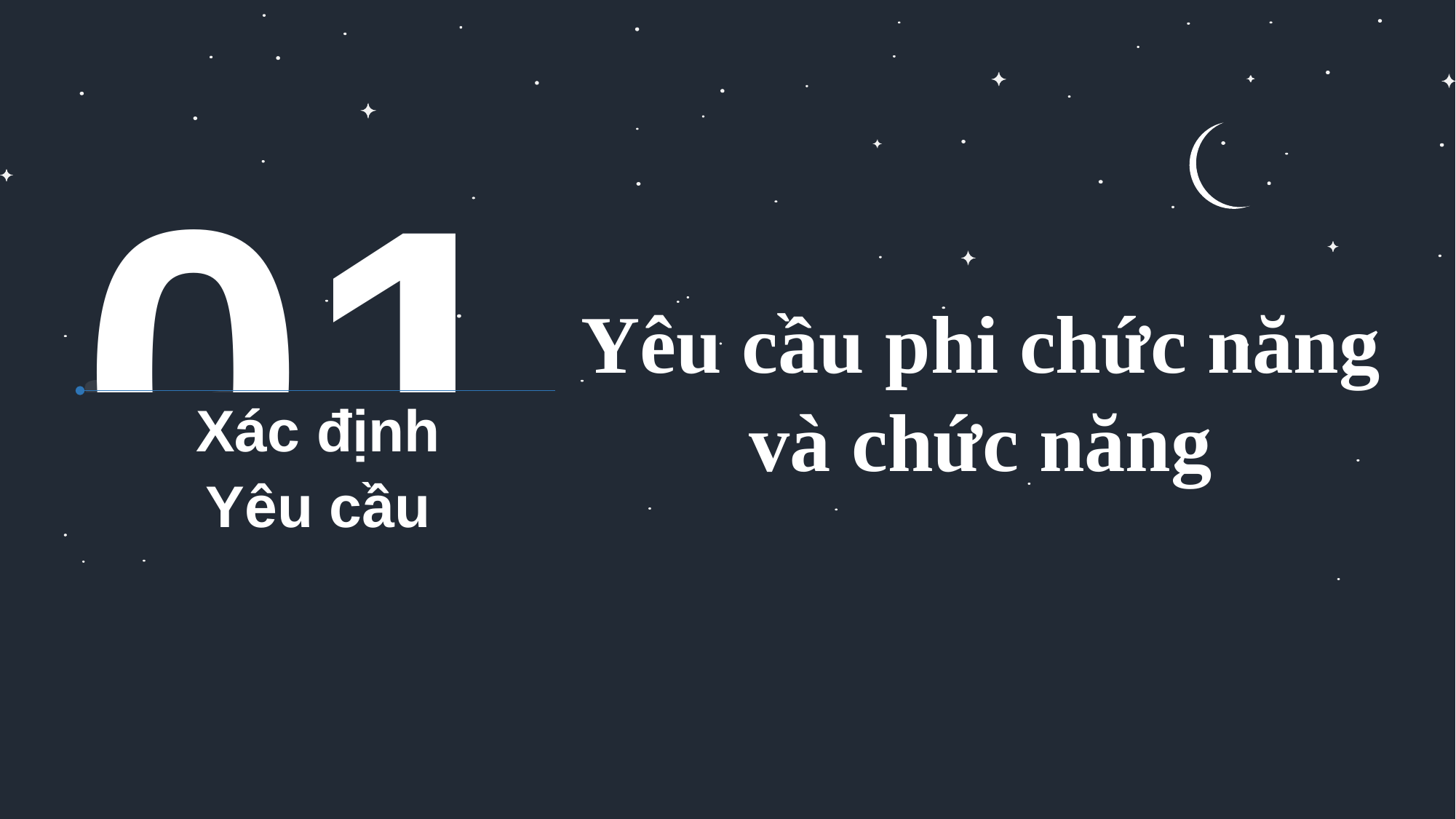

01
Yêu cầu phi chức năng
và chức năng

Xác định
Yêu cầu